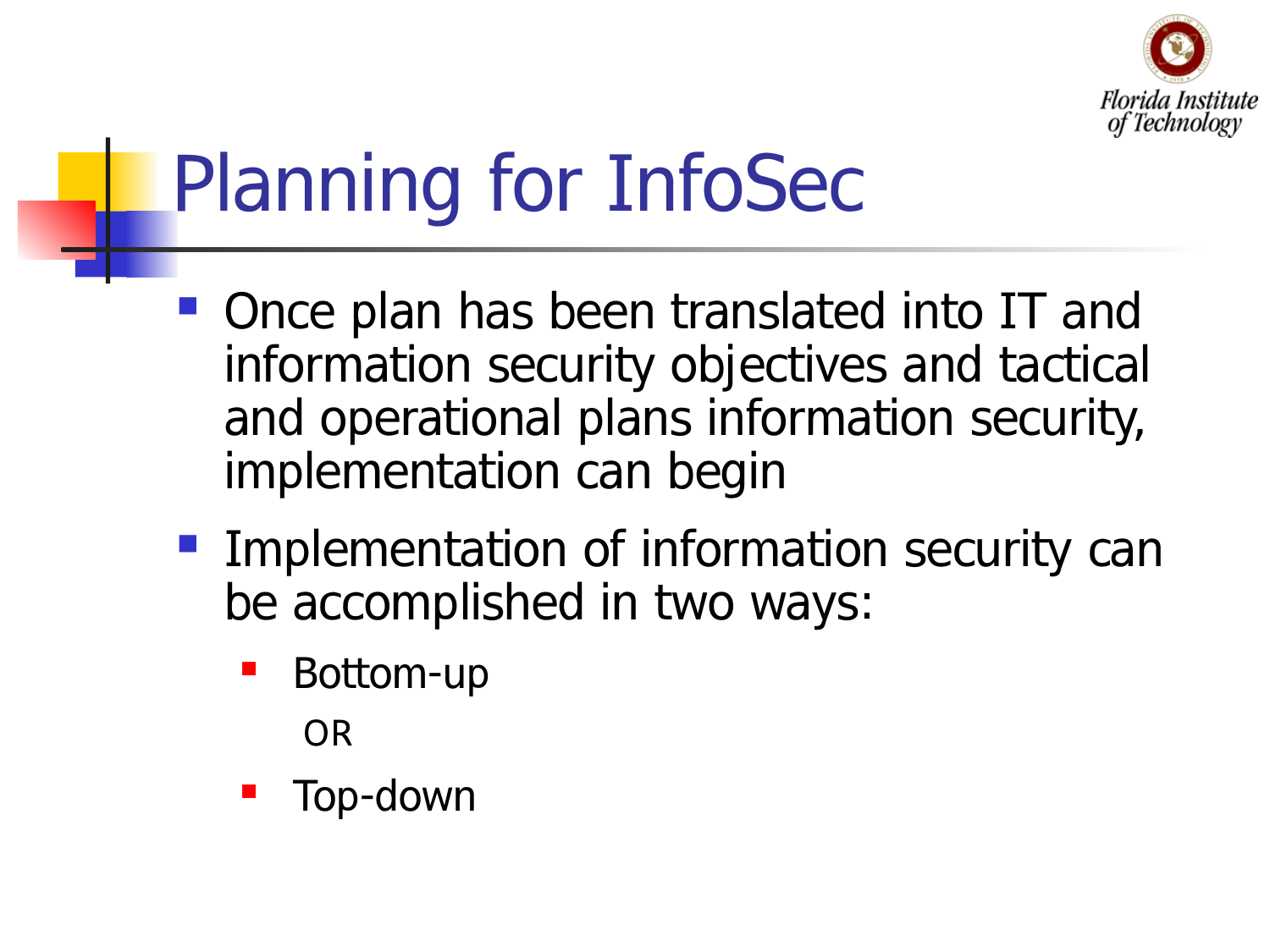

# Planning for InfoSec
Once plan has been translated into IT and information security objectives and tactical and operational plans information security, implementation can begin
Implementation of information security can be accomplished in two ways:
 Bottom-up
OR
 Top-down